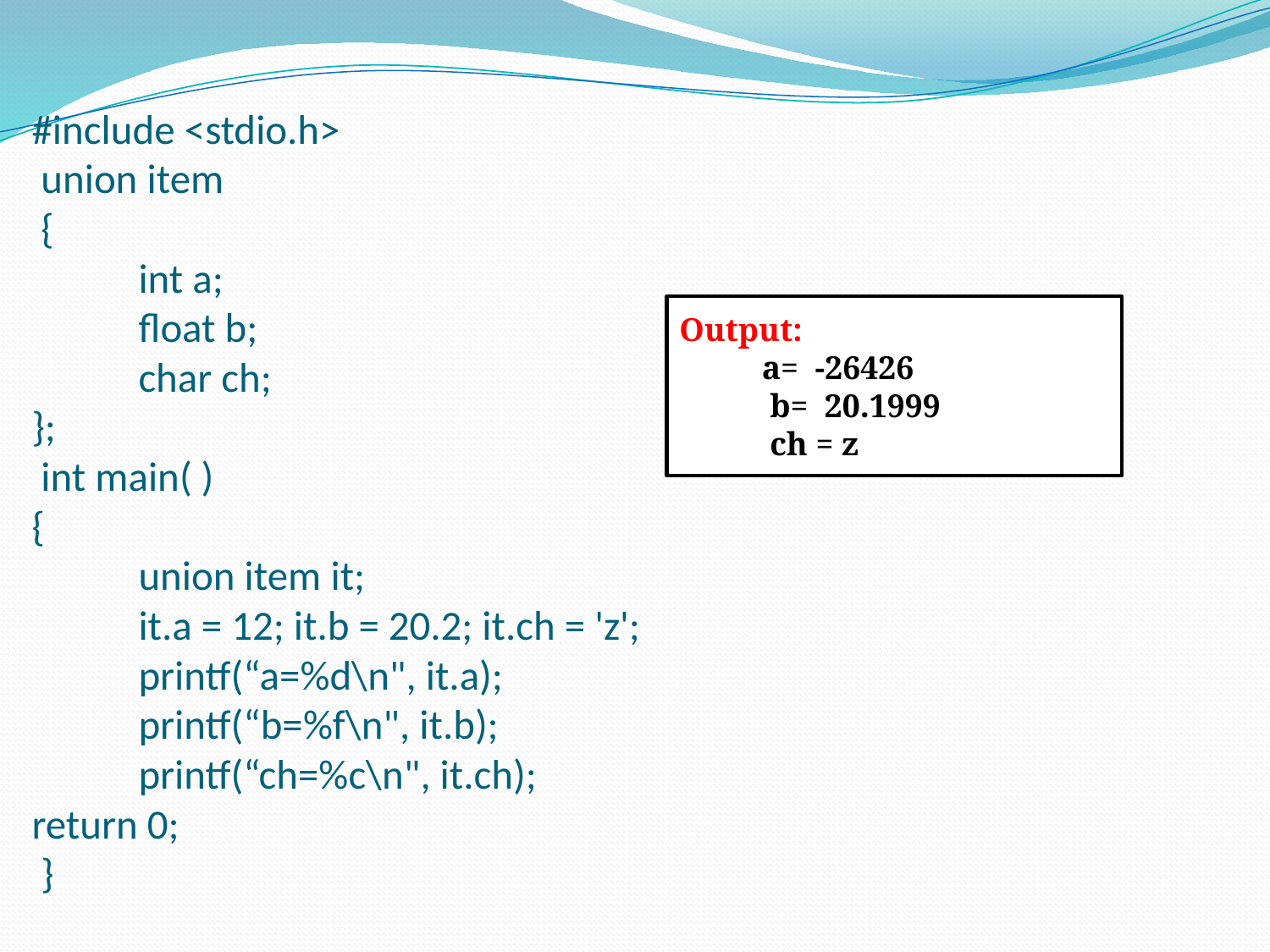

# #include <stdio.h> union item { int a; float b; char ch; }; int main( ) { union item it; it.a = 12; it.b = 20.2; it.ch = 'z'; printf(“a=%d\n", it.a); printf(“b=%f\n", it.b); printf(“ch=%c\n", it.ch); return 0; }
Output:
          a=  -26426
           b=  20.1999
           ch = z